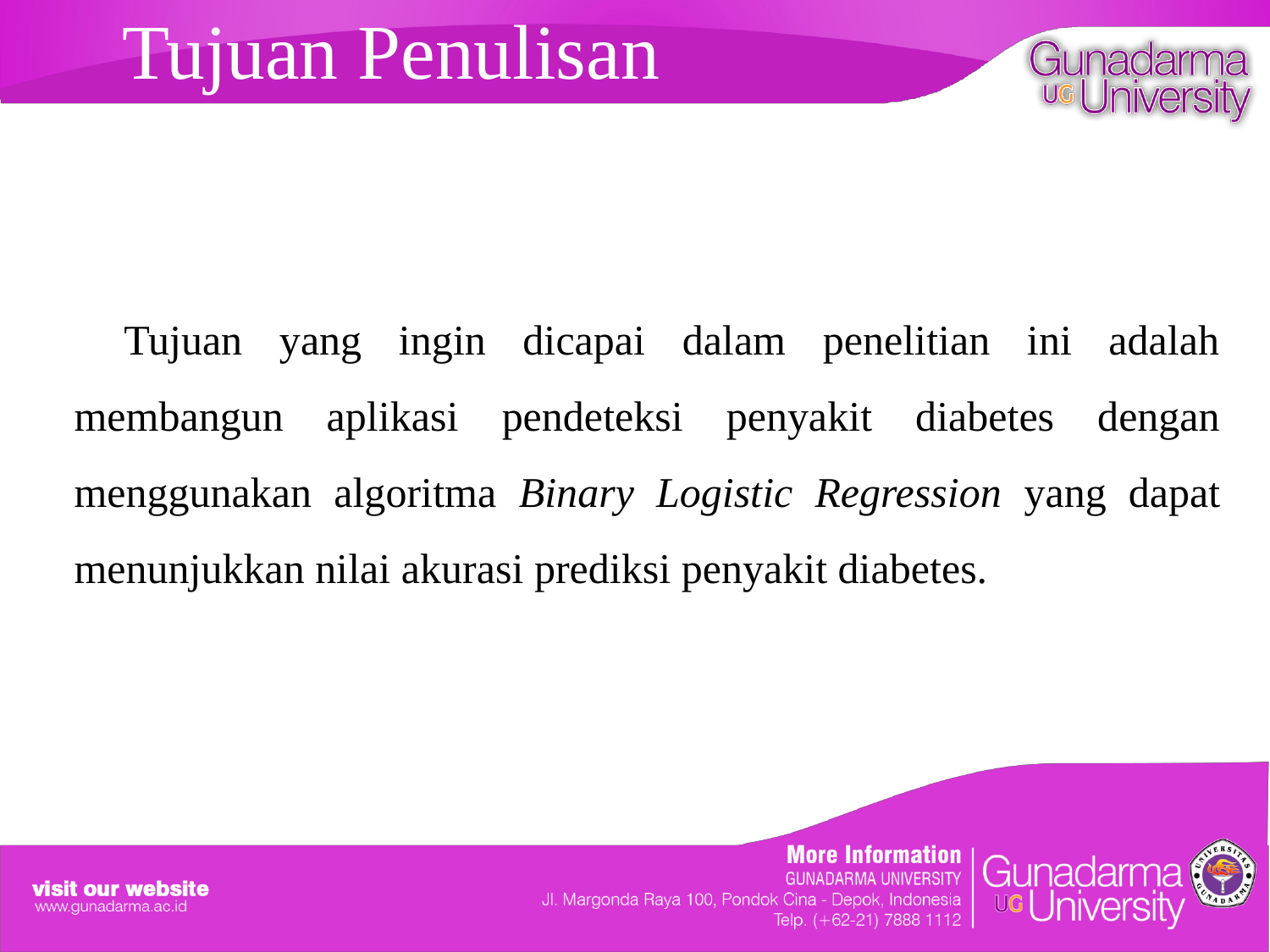

Tujuan Penulisan
Tujuan yang ingin dicapai dalam penelitian ini adalah membangun aplikasi pendeteksi penyakit diabetes dengan menggunakan algoritma Binary Logistic Regression yang dapat menunjukkan nilai akurasi prediksi penyakit diabetes.